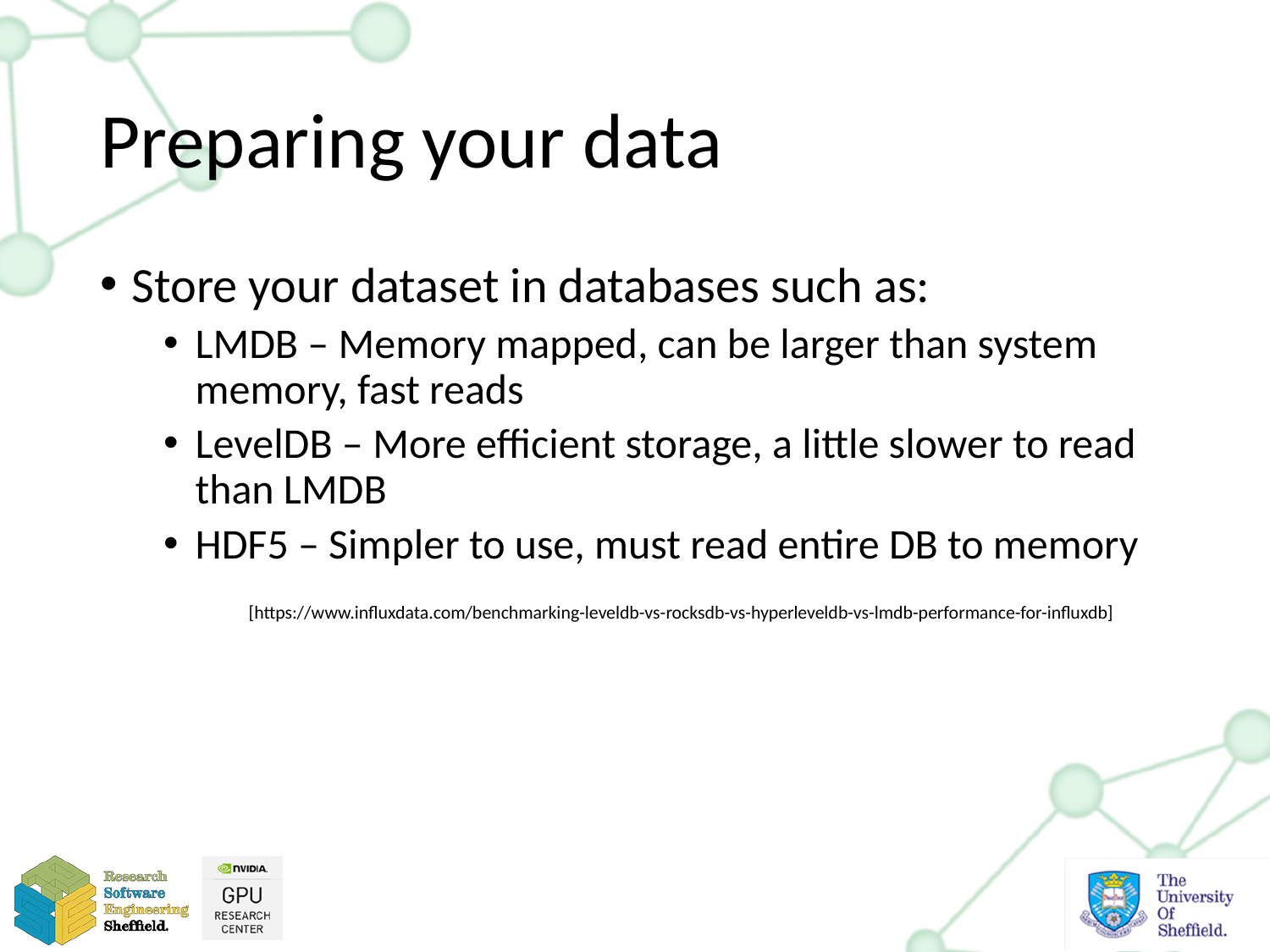

# Preparing your data
Store your dataset in databases such as:
LMDB – Memory mapped, can be larger than system memory, fast reads
LevelDB – More efficient storage, a little slower to read than LMDB
HDF5 – Simpler to use, must read entire DB to memory

[https://www.influxdata.com/benchmarking-leveldb-vs-rocksdb-vs-hyperleveldb-vs-lmdb-performance-for-influxdb]